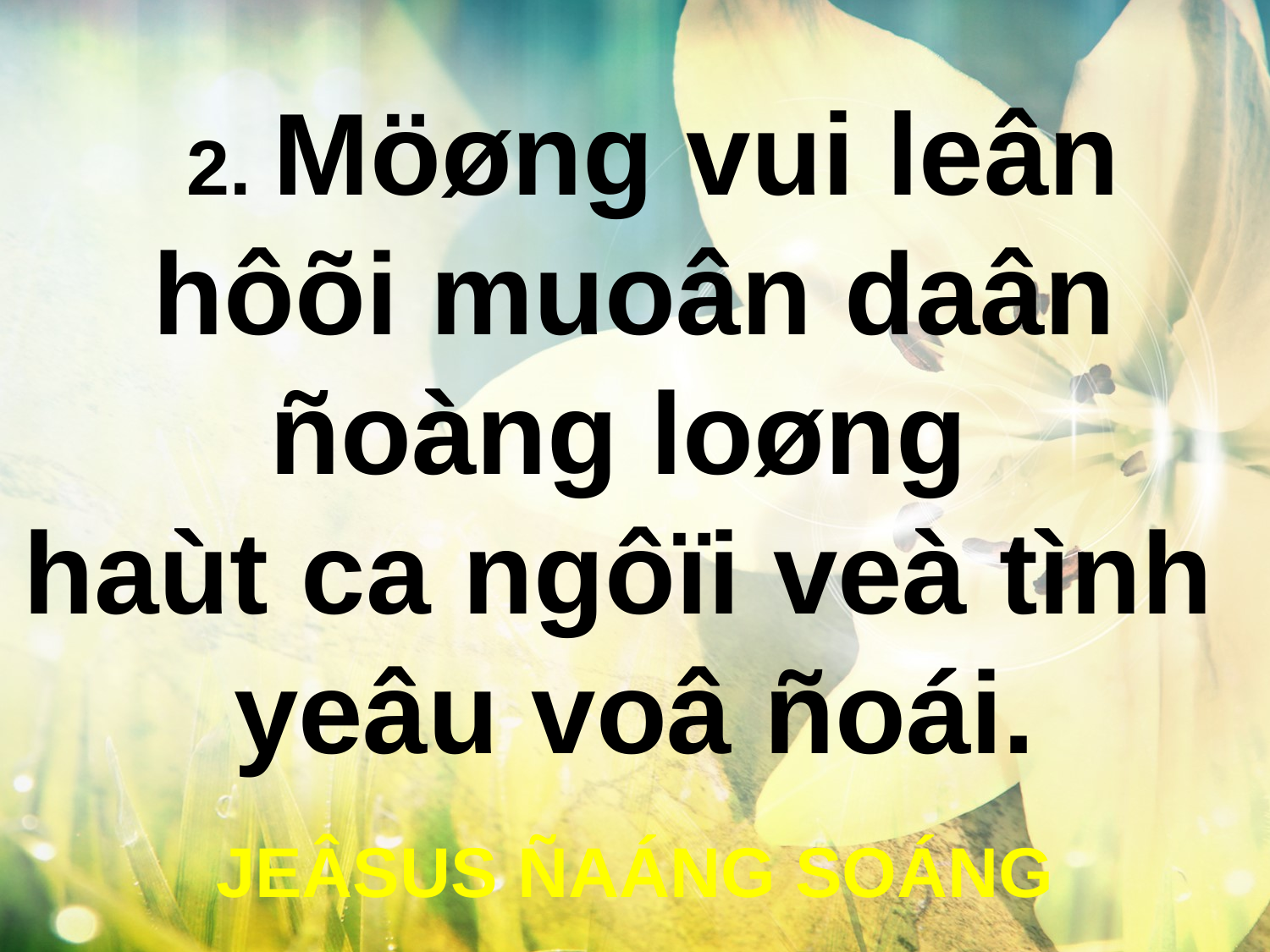

2. Möøng vui leân hôõi muoân daân ñoàng loøng
haùt ca ngôïi veà tình
yeâu voâ ñoái.
JEÂSUS ÑAÁNG SOÁNG